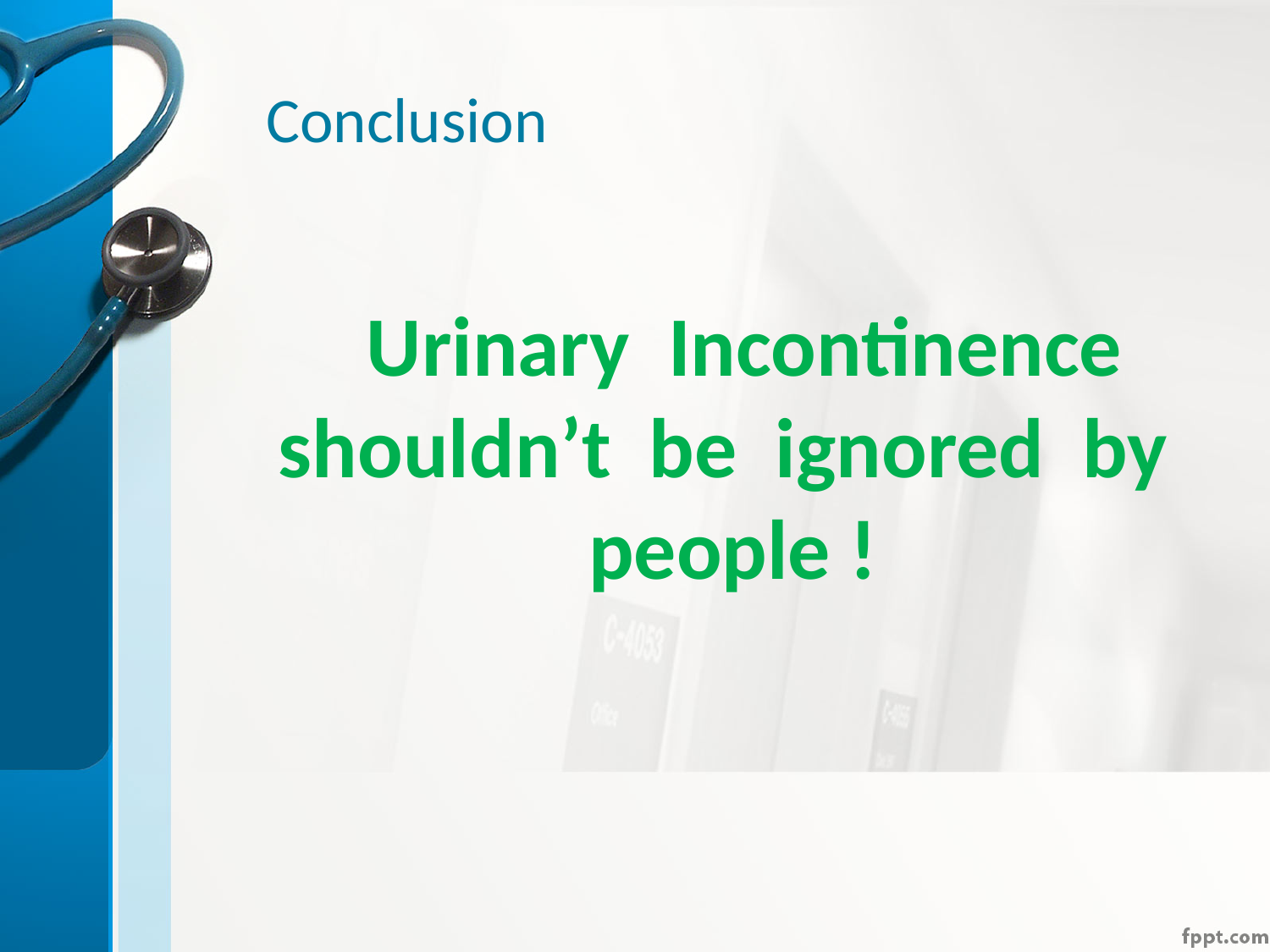

# Conclusion
        Urinary  Incontinence  shouldn’t  be  ignored  by  people !